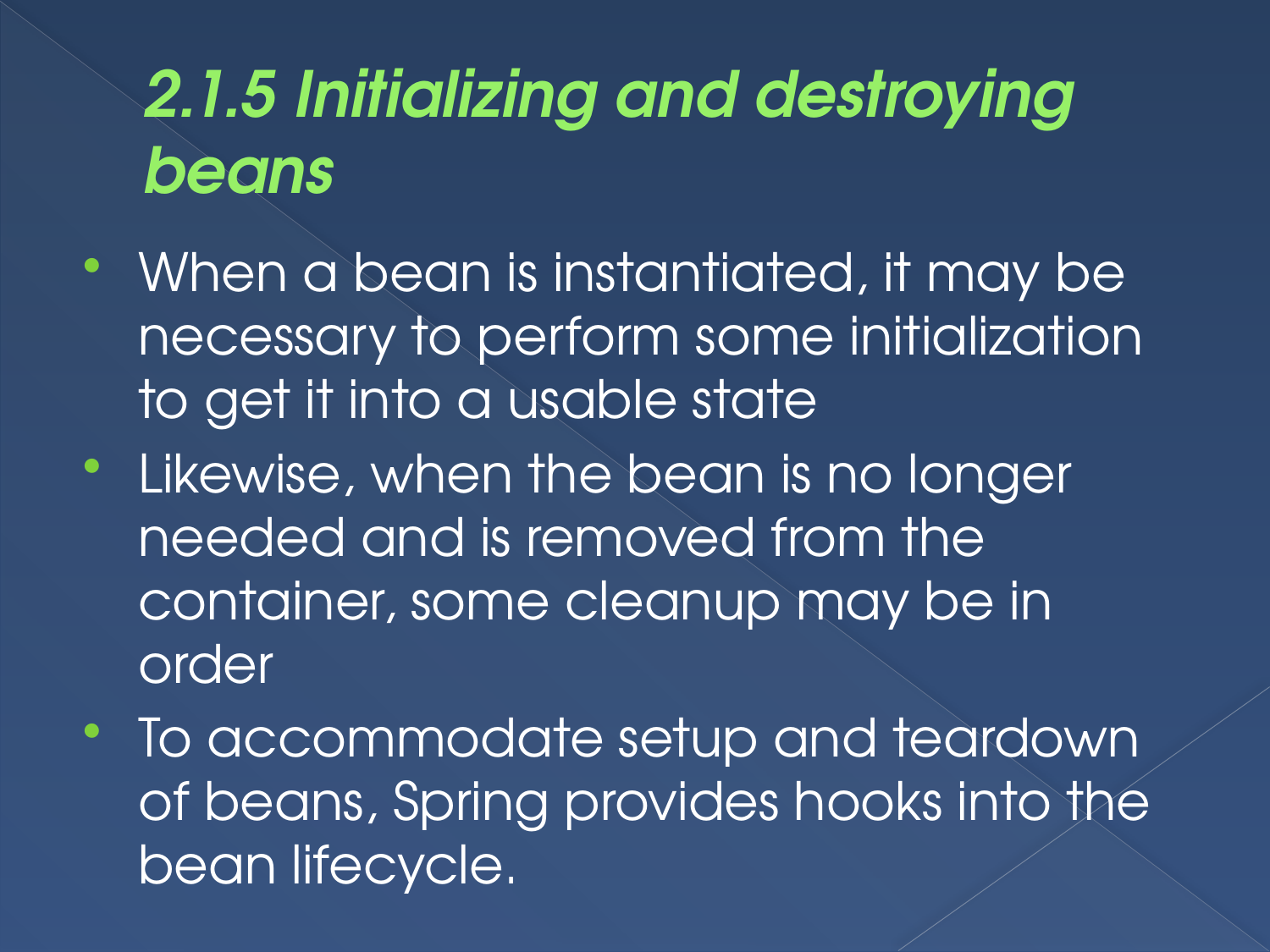

# 2.1.5 Initializing and destroying beans
When a bean is instantiated, it may be necessary to perform some initialization to get it into a usable state
Likewise, when the bean is no longer needed and is removed from the container, some cleanup may be in order
To accommodate setup and teardown of beans, Spring provides hooks into the bean lifecycle.